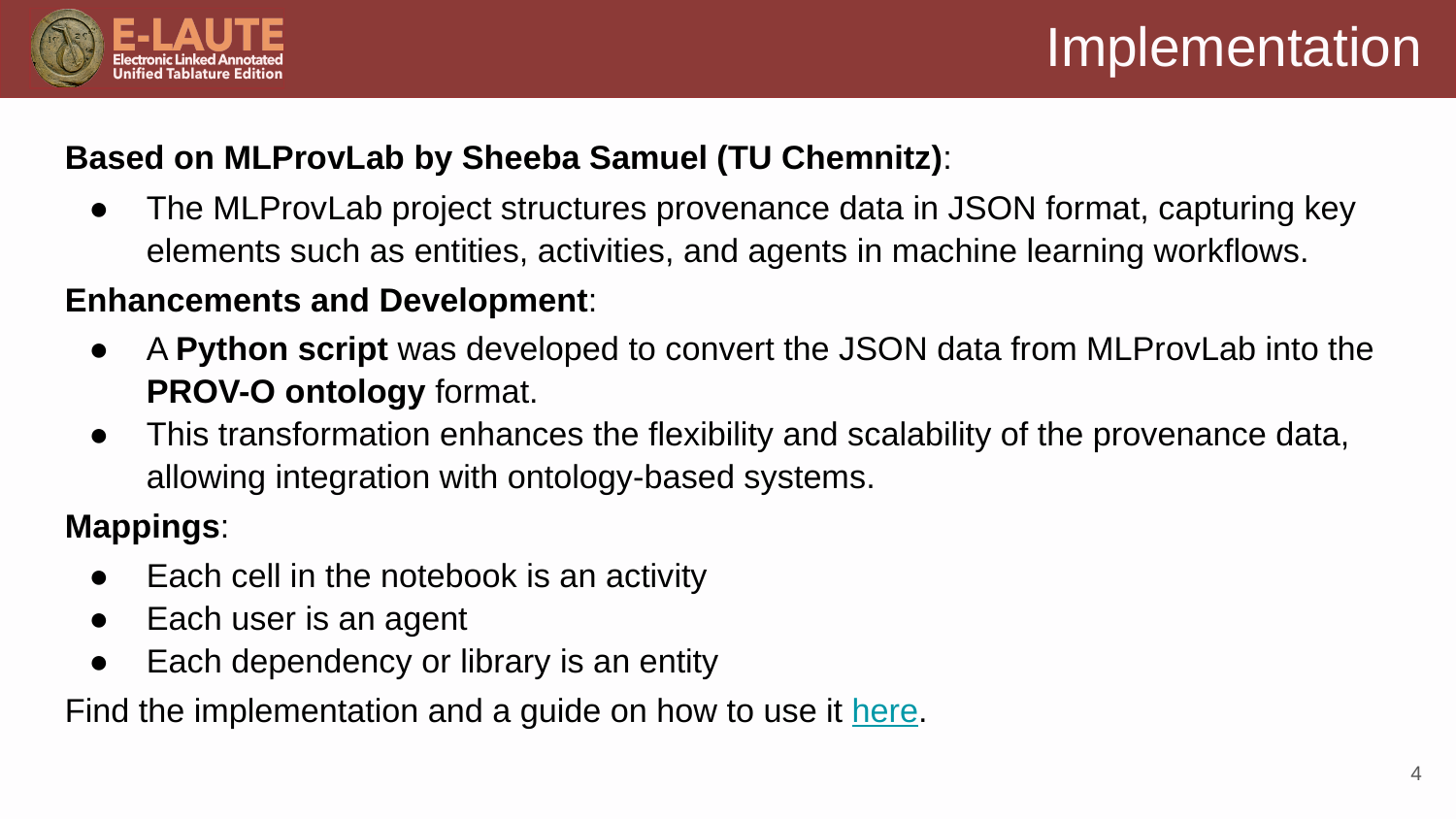

# Implementation
Based on MLProvLab by Sheeba Samuel (TU Chemnitz):
The MLProvLab project structures provenance data in JSON format, capturing key elements such as entities, activities, and agents in machine learning workflows.
Enhancements and Development:
A Python script was developed to convert the JSON data from MLProvLab into the PROV-O ontology format.
This transformation enhances the flexibility and scalability of the provenance data, allowing integration with ontology-based systems.
Mappings:
Each cell in the notebook is an activity
Each user is an agent
Each dependency or library is an entity
Find the implementation and a guide on how to use it here.

4